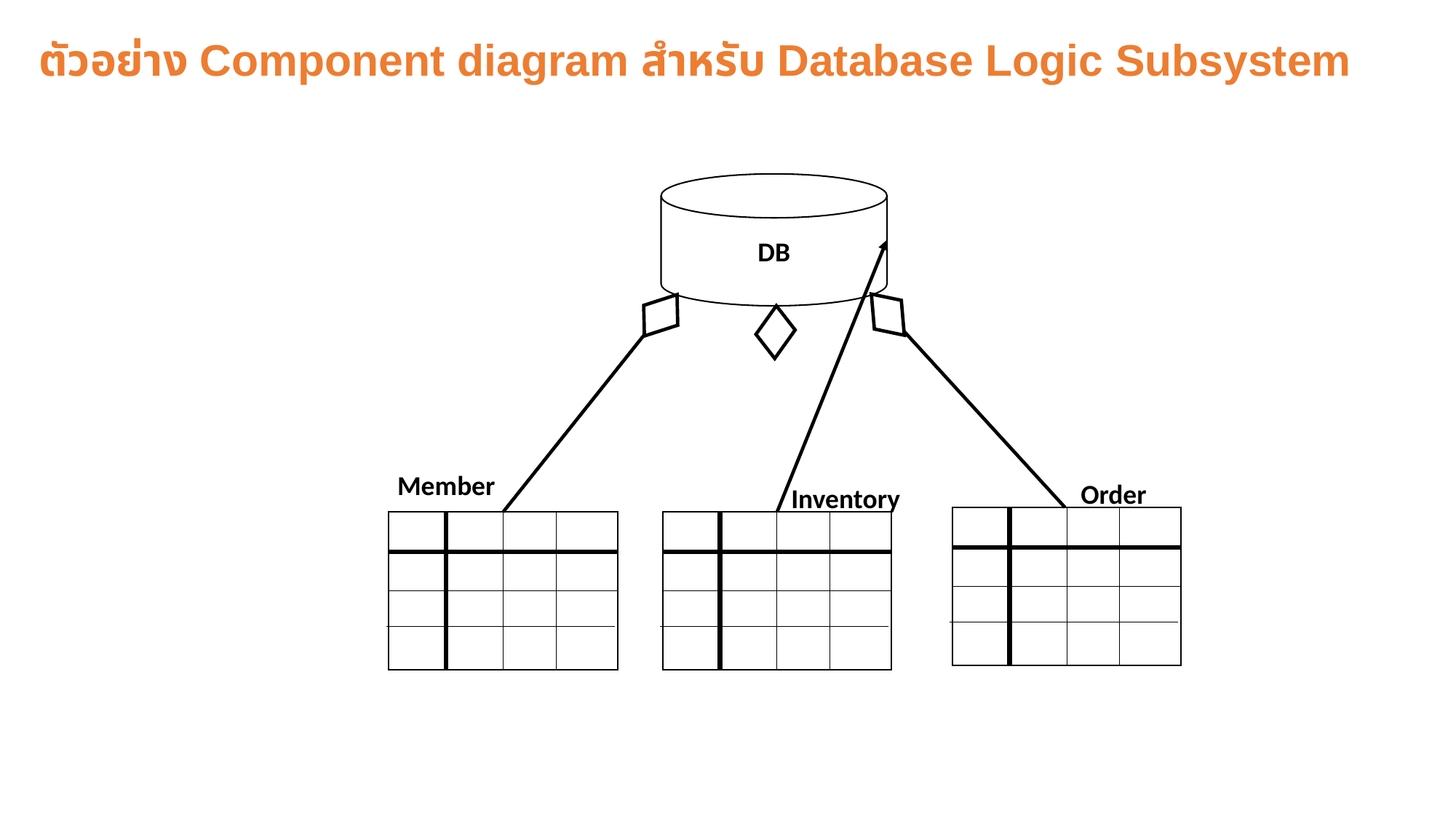

# ตัวอย่าง Component diagram สำหรับ Database Logic Subsystem
DB

Member
Order
Inventory